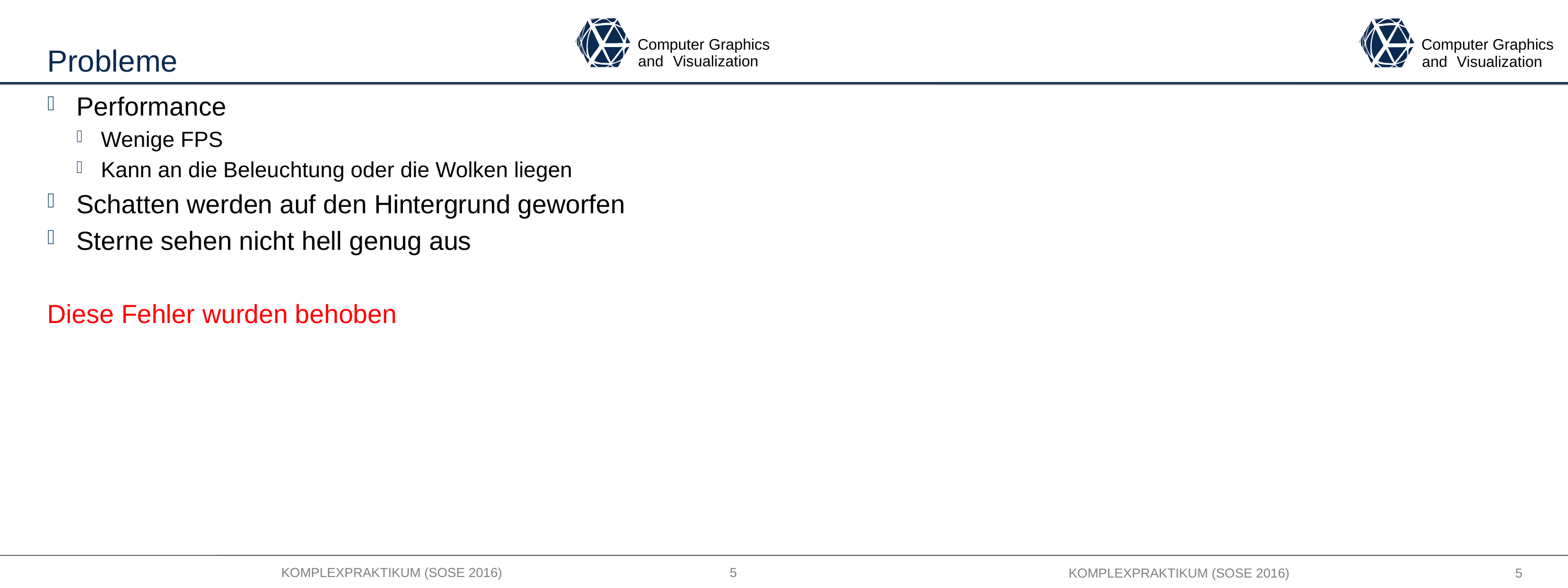

# Probleme
Performance
Wenige FPS
Kann an die Beleuchtung oder die Wolken liegen
Schatten werden auf den Hintergrund geworfen
Sterne sehen nicht hell genug aus

Diese Fehler wurden behoben

KOMPLEXPRAKTIKUM (SOSE 2016)
5